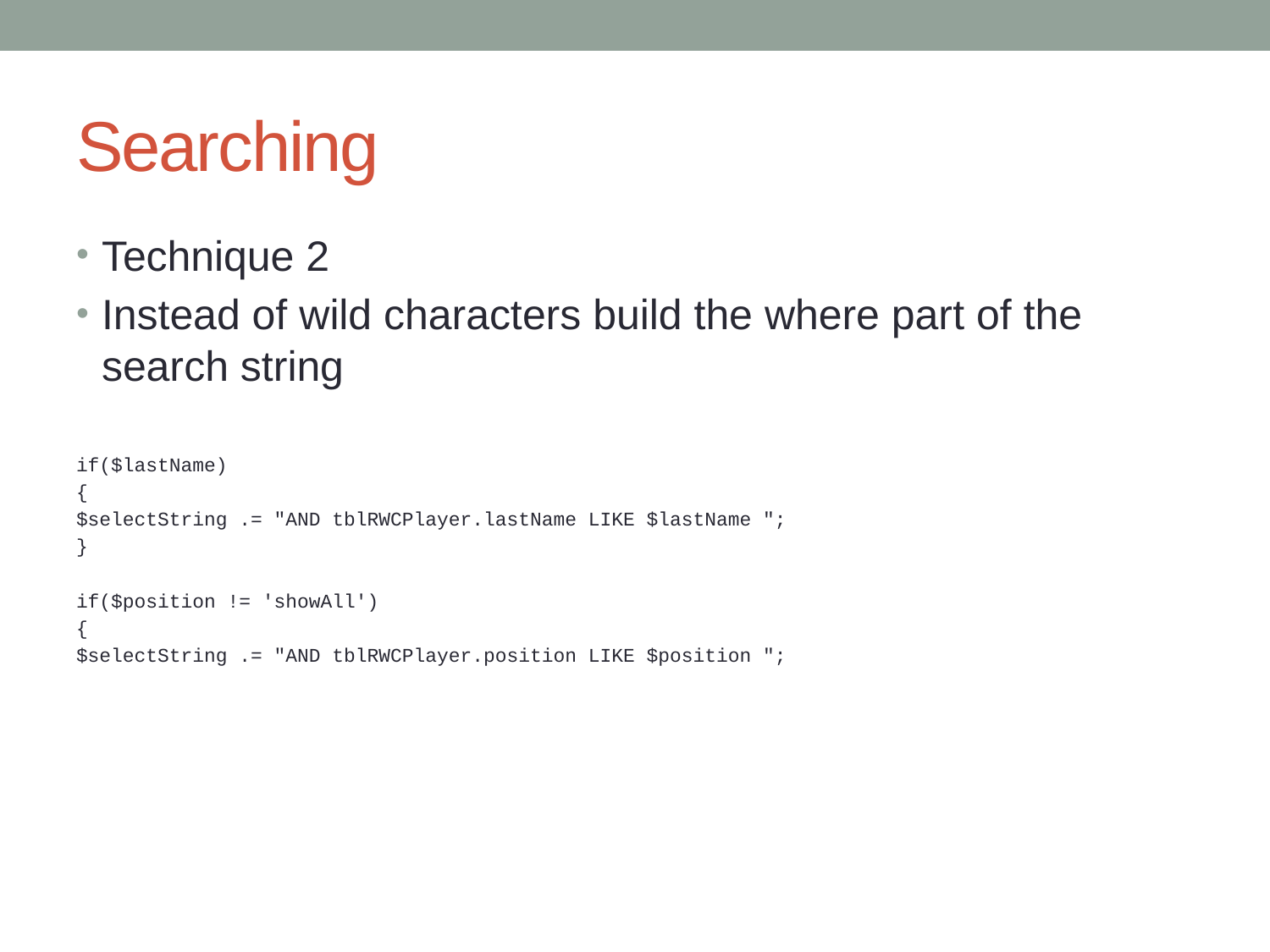

# Searching
Technique 2
Instead of wild characters build the where part of the search string

if($lastName)
{
$selectString .= "AND tblRWCPlayer.lastName LIKE $lastName ";
}

if($position != 'showAll')
{
$selectString .= "AND tblRWCPlayer.position LIKE $position ";